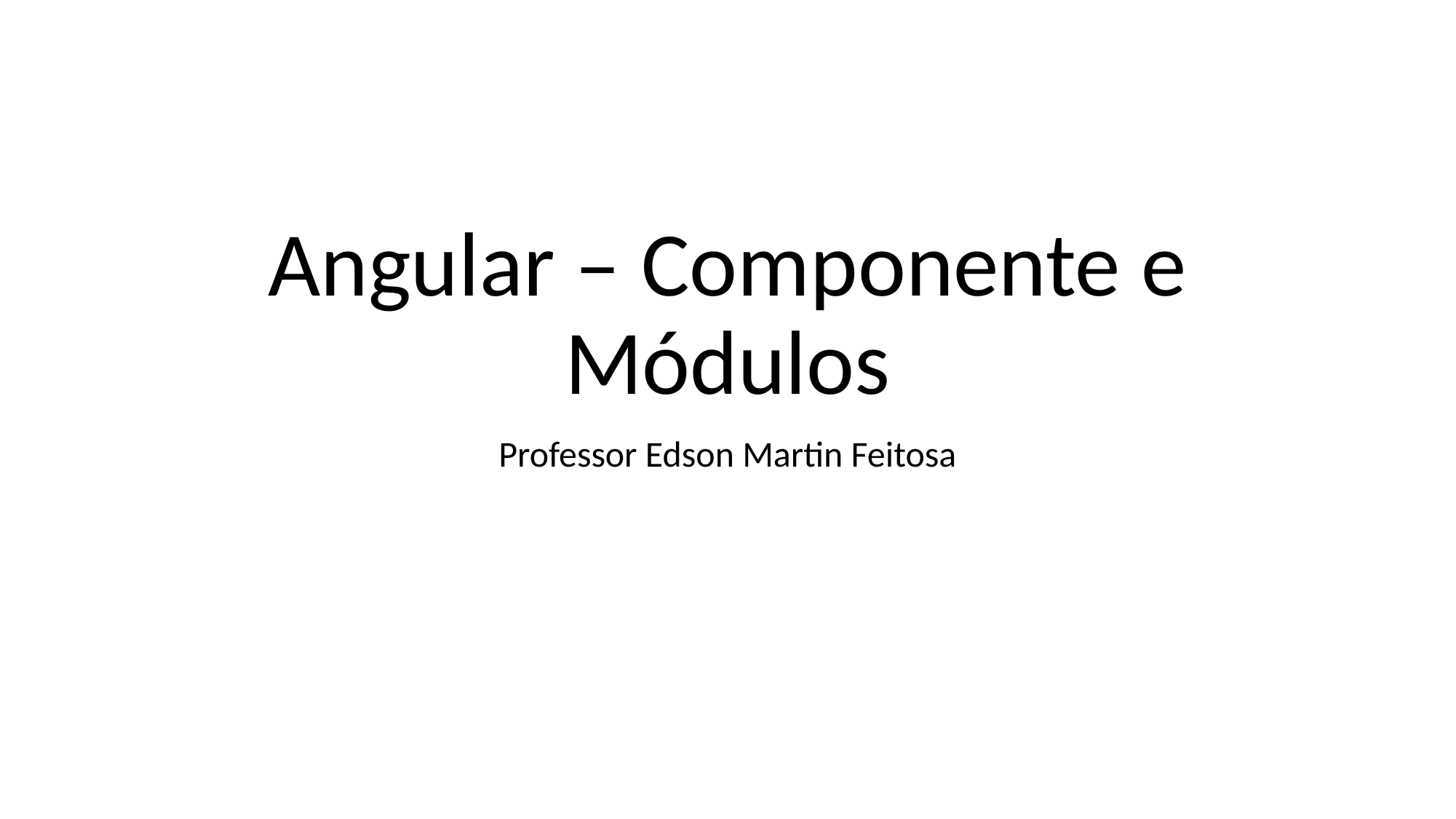

# Angular – Componente e Módulos
Professor Edson Martin Feitosa